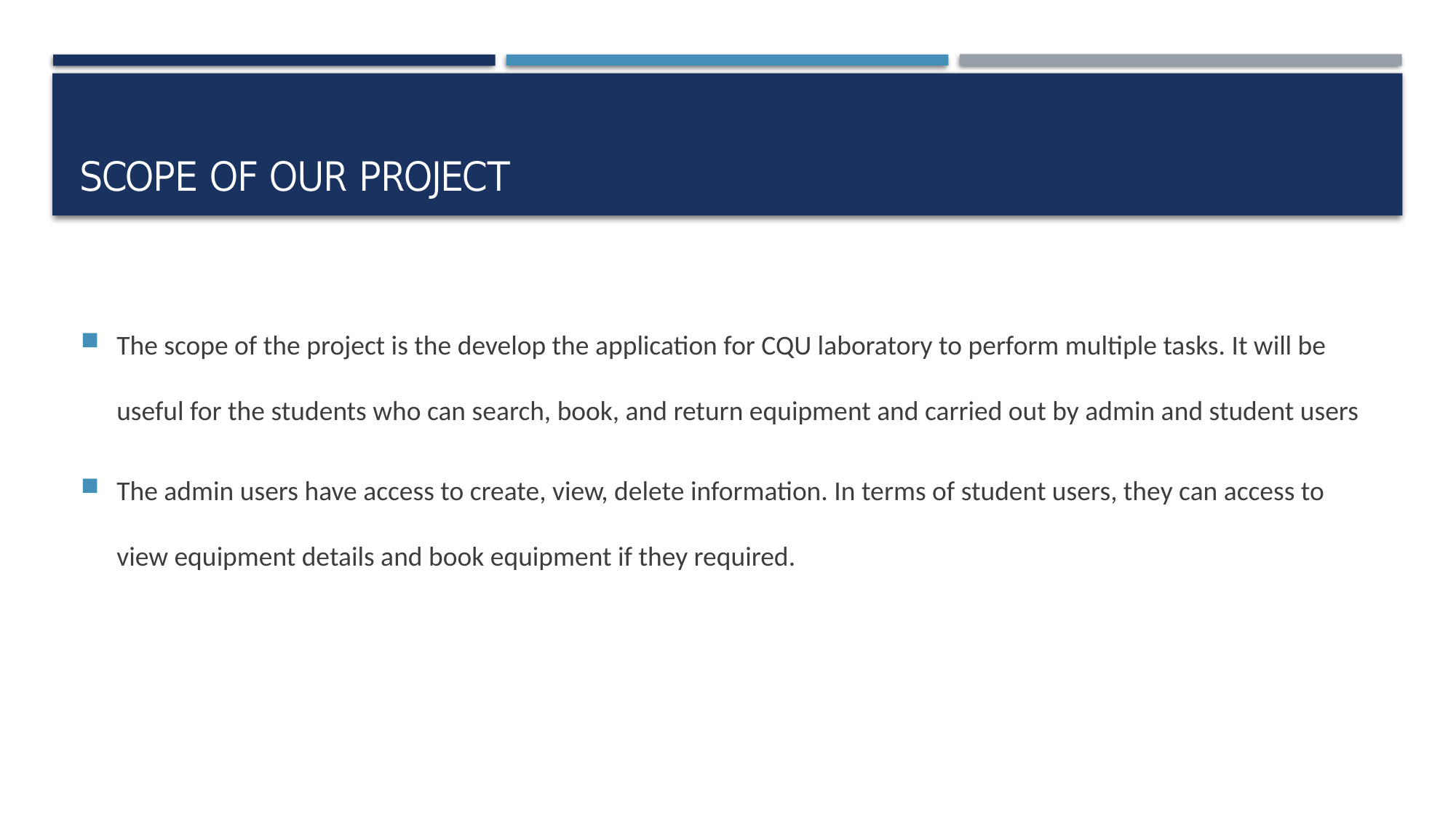

# Scope of our project

The scope of the project is the develop the application for CQU laboratory to perform multiple tasks. It will be useful for the students who can search, book, and return equipment and carried out by admin and student users
The admin users have access to create, view, delete information. In terms of student users, they can access to view equipment details and book equipment if they required.